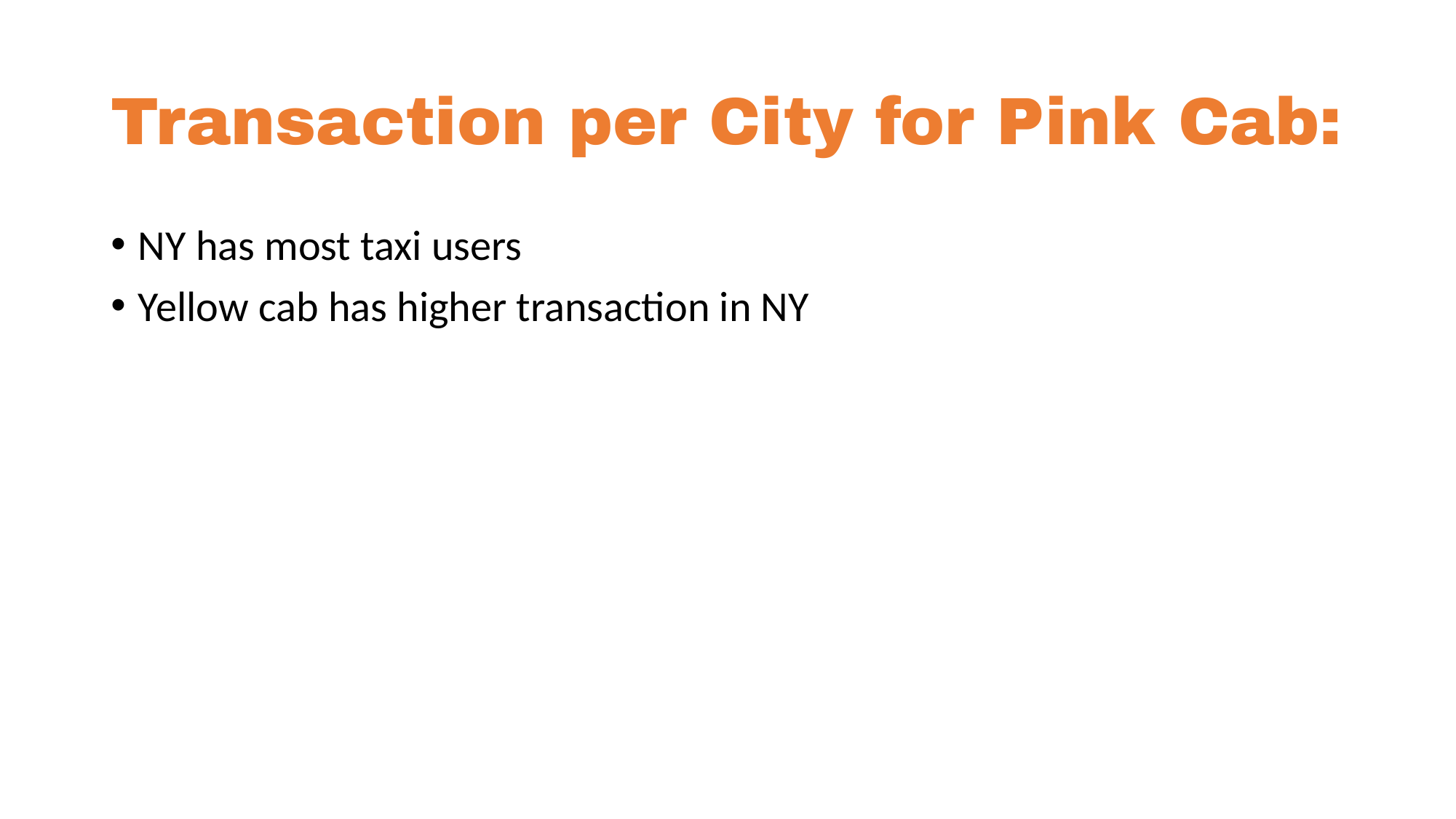

# Transaction per City for Pink Cab:
NY has most taxi users
Yellow cab has higher transaction in NY